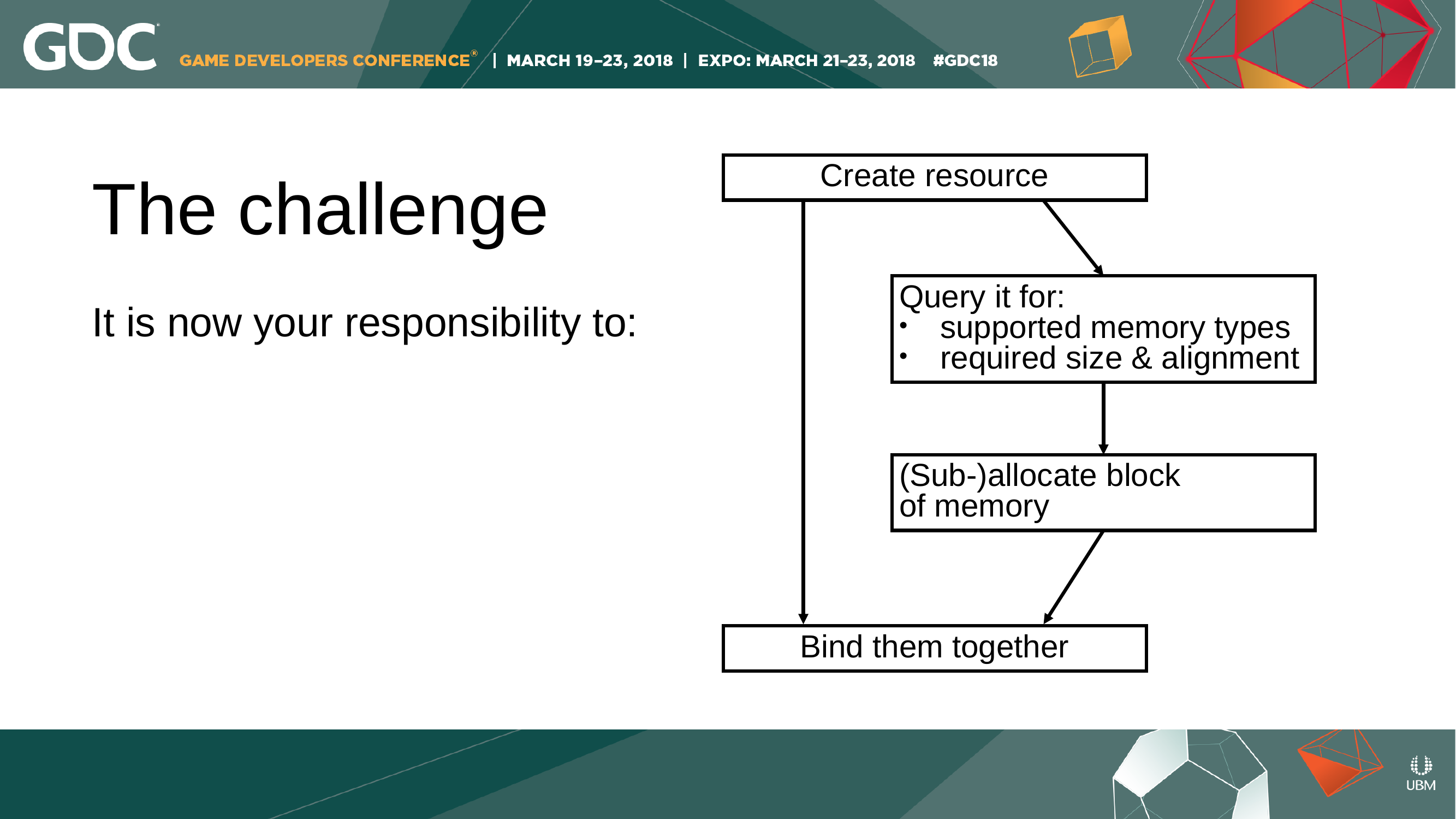

The challenge
Create resource
Query it for:
supported memory types
required size & alignment
It is now your responsibility to:
(Sub-)allocate block
of memory
Bind them together